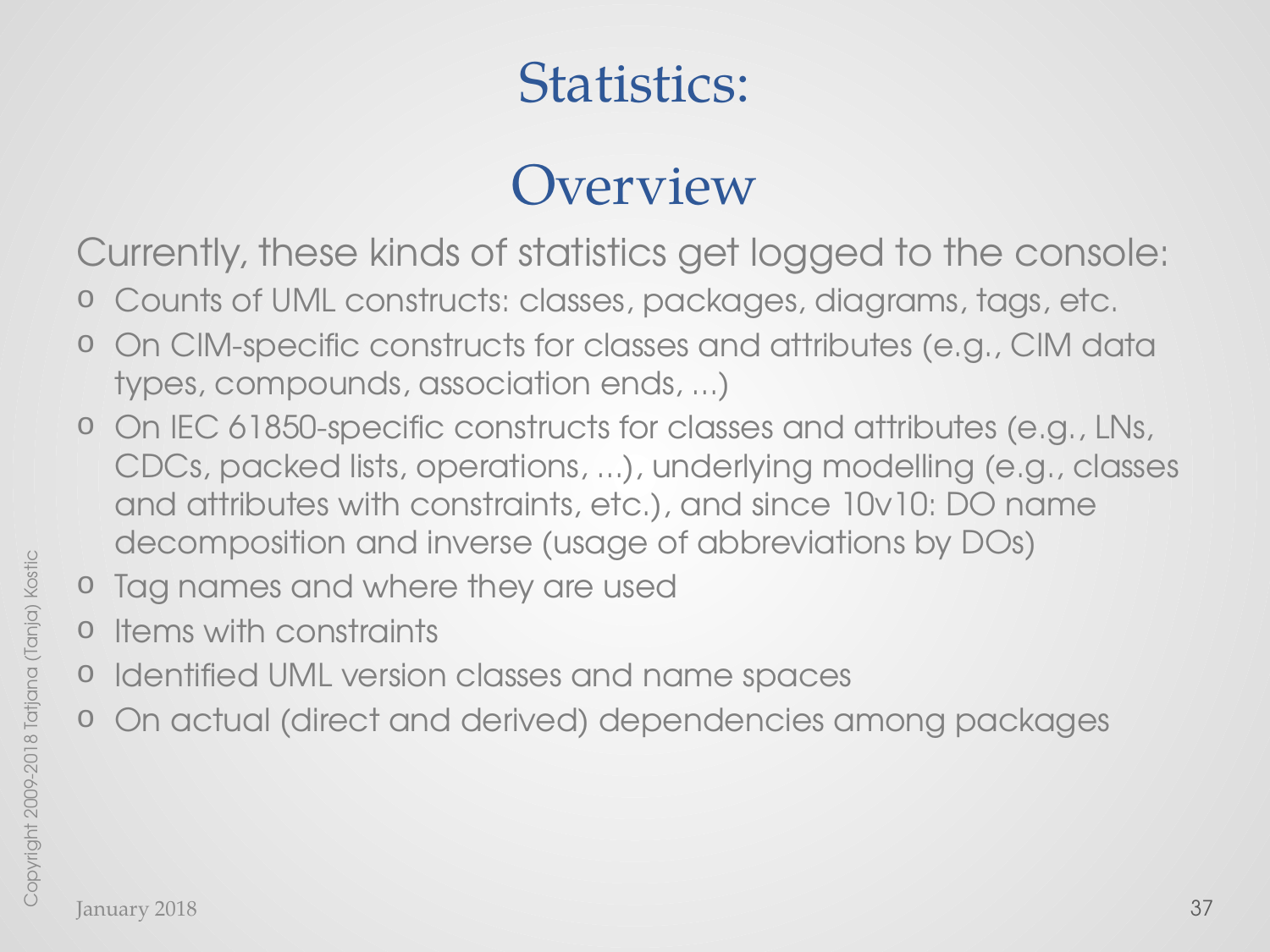

# Statistics: Overview
Currently, these kinds of statistics get logged to the console:
Counts of UML constructs: classes, packages, diagrams, tags, etc.
On CIM-specific constructs for classes and attributes (e.g., CIM data types, compounds, association ends, …)
On IEC 61850-specific constructs for classes and attributes (e.g., LNs, CDCs, packed lists, operations, …), underlying modelling (e.g., classes and attributes with constraints, etc.), and since 10v10: DO name decomposition and inverse (usage of abbreviations by DOs)
Tag names and where they are used
Items with constraints
Identified UML version classes and name spaces
On actual (direct and derived) dependencies among packages
Copyright 2009-2018 Tatjana (Tanja) Kostic
January 2018
37